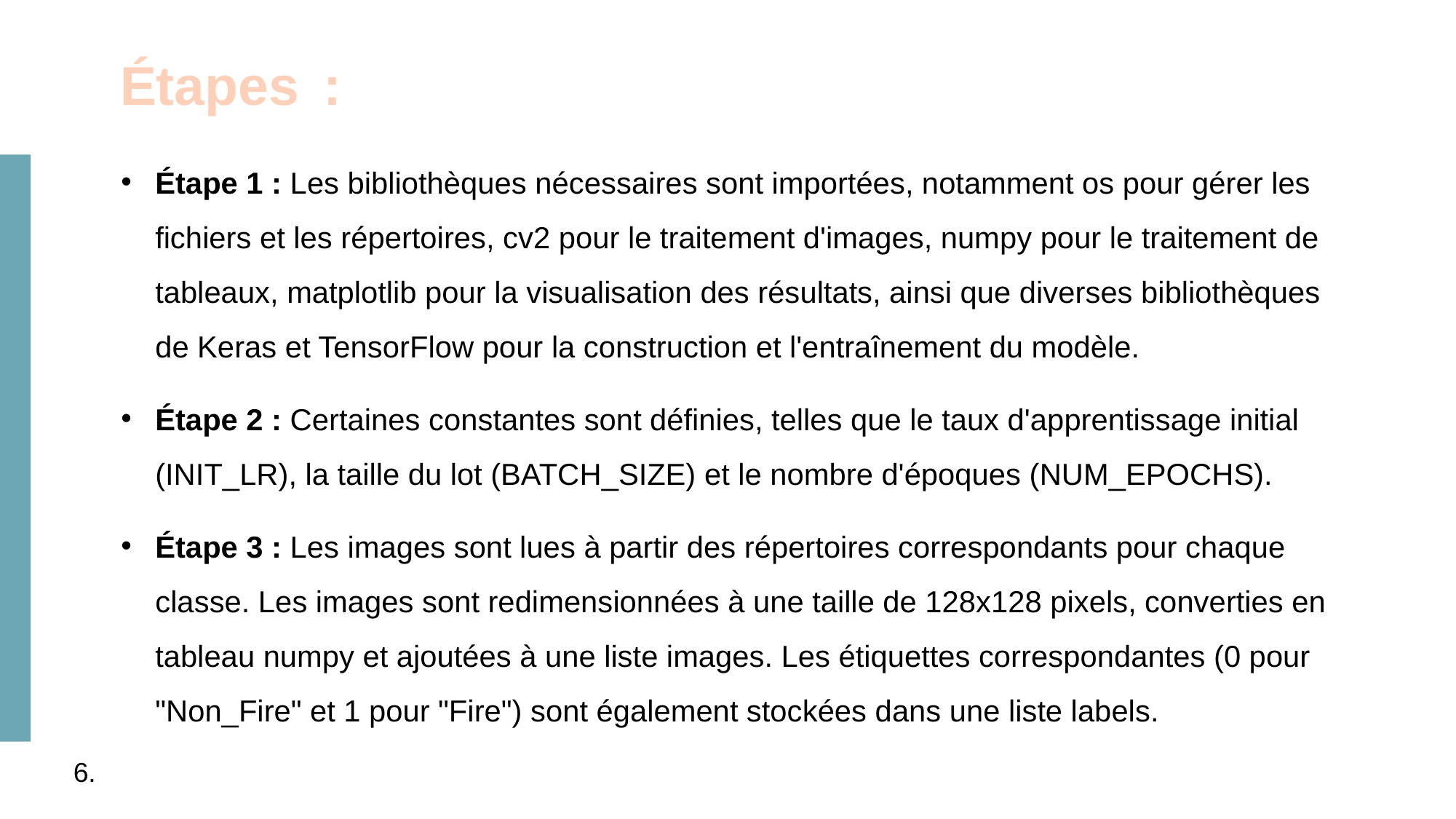

Étapes :
Étape 1 : Les bibliothèques nécessaires sont importées, notamment os pour gérer les fichiers et les répertoires, cv2 pour le traitement d'images, numpy pour le traitement de tableaux, matplotlib pour la visualisation des résultats, ainsi que diverses bibliothèques de Keras et TensorFlow pour la construction et l'entraînement du modèle.
Étape 2 : Certaines constantes sont définies, telles que le taux d'apprentissage initial (INIT_LR), la taille du lot (BATCH_SIZE) et le nombre d'époques (NUM_EPOCHS).
Étape 3 : Les images sont lues à partir des répertoires correspondants pour chaque classe. Les images sont redimensionnées à une taille de 128x128 pixels, converties en tableau numpy et ajoutées à une liste images. Les étiquettes correspondantes (0 pour "Non_Fire" et 1 pour "Fire") sont également stockées dans une liste labels.

6.